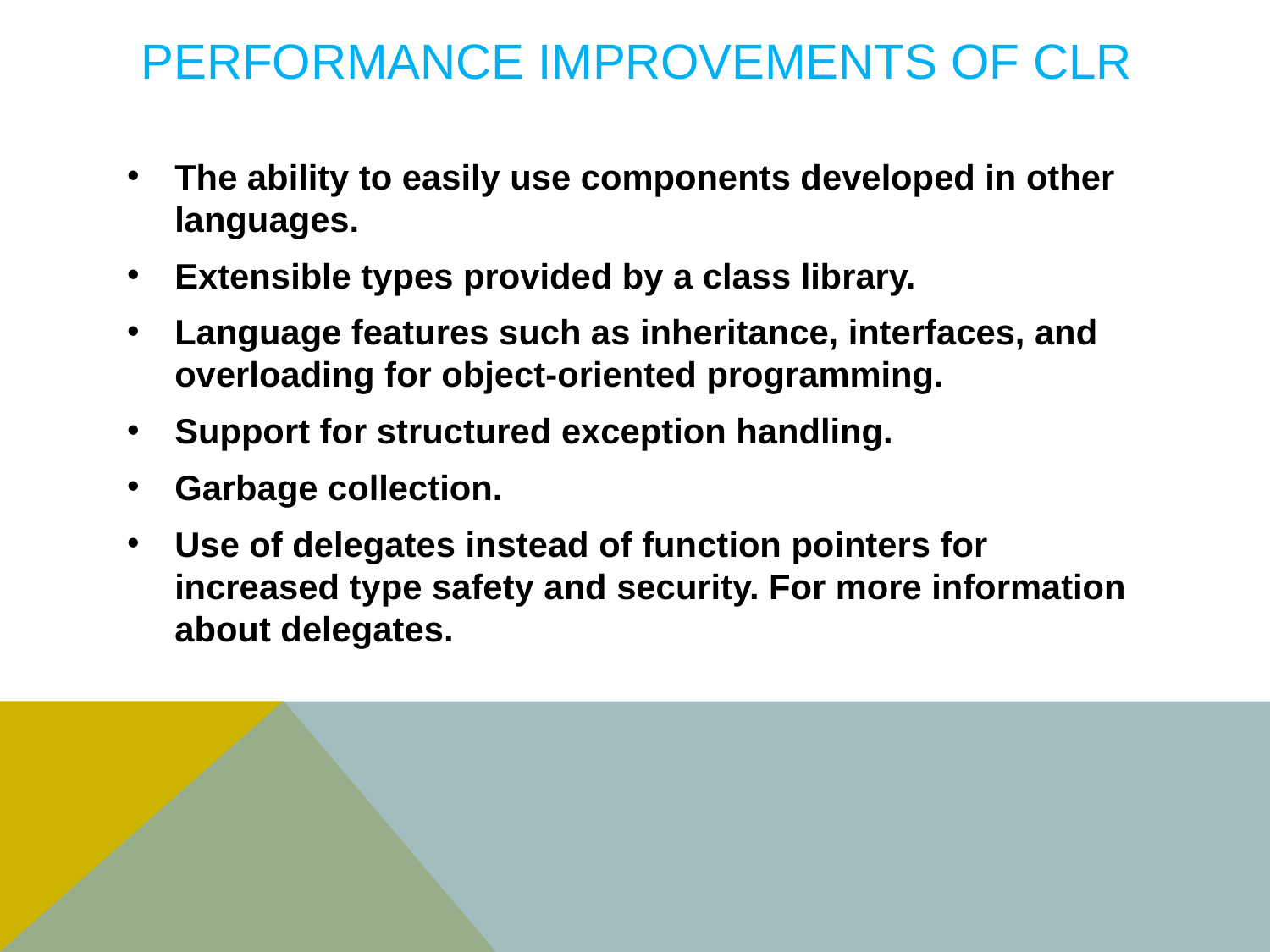

# Performance improvements of clr
The ability to easily use components developed in other languages.
Extensible types provided by a class library.
Language features such as inheritance, interfaces, and overloading for object-oriented programming.
Support for structured exception handling.
Garbage collection.
Use of delegates instead of function pointers for increased type safety and security. For more information about delegates.